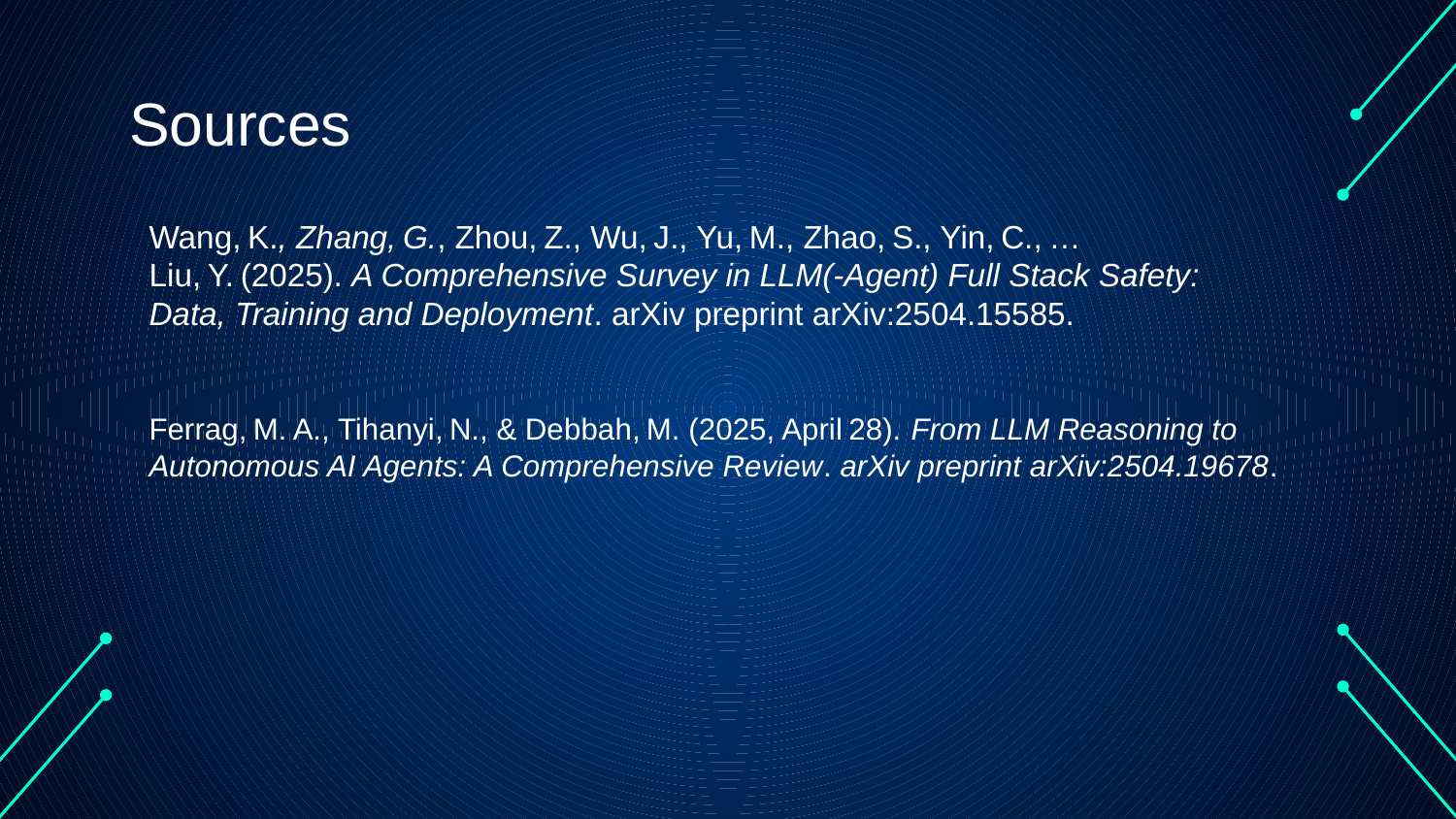

# Sources
Wang, K., Zhang, G., Zhou, Z., Wu, J., Yu, M., Zhao, S., Yin, C., … Liu, Y. (2025). A Comprehensive Survey in LLM(-Agent) Full Stack Safety: Data, Training and Deployment. arXiv preprint arXiv:2504.15585.

Ferrag, M. A., Tihanyi, N., & Debbah, M. (2025, April 28). From LLM Reasoning to Autonomous AI Agents: A Comprehensive Review. arXiv preprint arXiv:2504.19678.